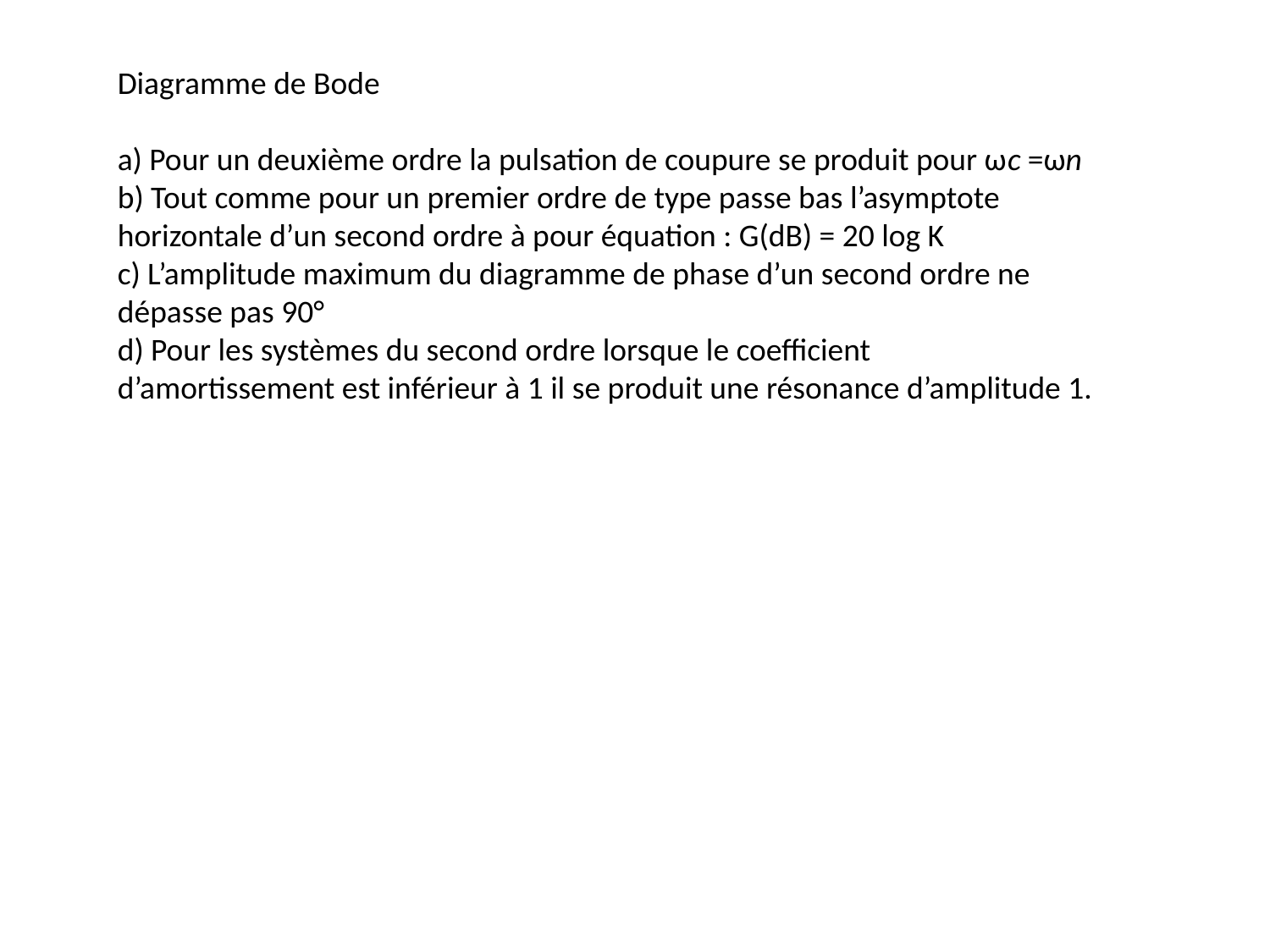

Diagramme de Bode

a) Pour un deuxième ordre la pulsation de coupure se produit pour ωc =ωn
b) Tout comme pour un premier ordre de type passe bas l’asymptote
horizontale d’un second ordre à pour équation : G(dB) = 20 log K
c) L’amplitude maximum du diagramme de phase d’un second ordre ne
dépasse pas 90°
d) Pour les systèmes du second ordre lorsque le coefficient
d’amortissement est inférieur à 1 il se produit une résonance d’amplitude 1.